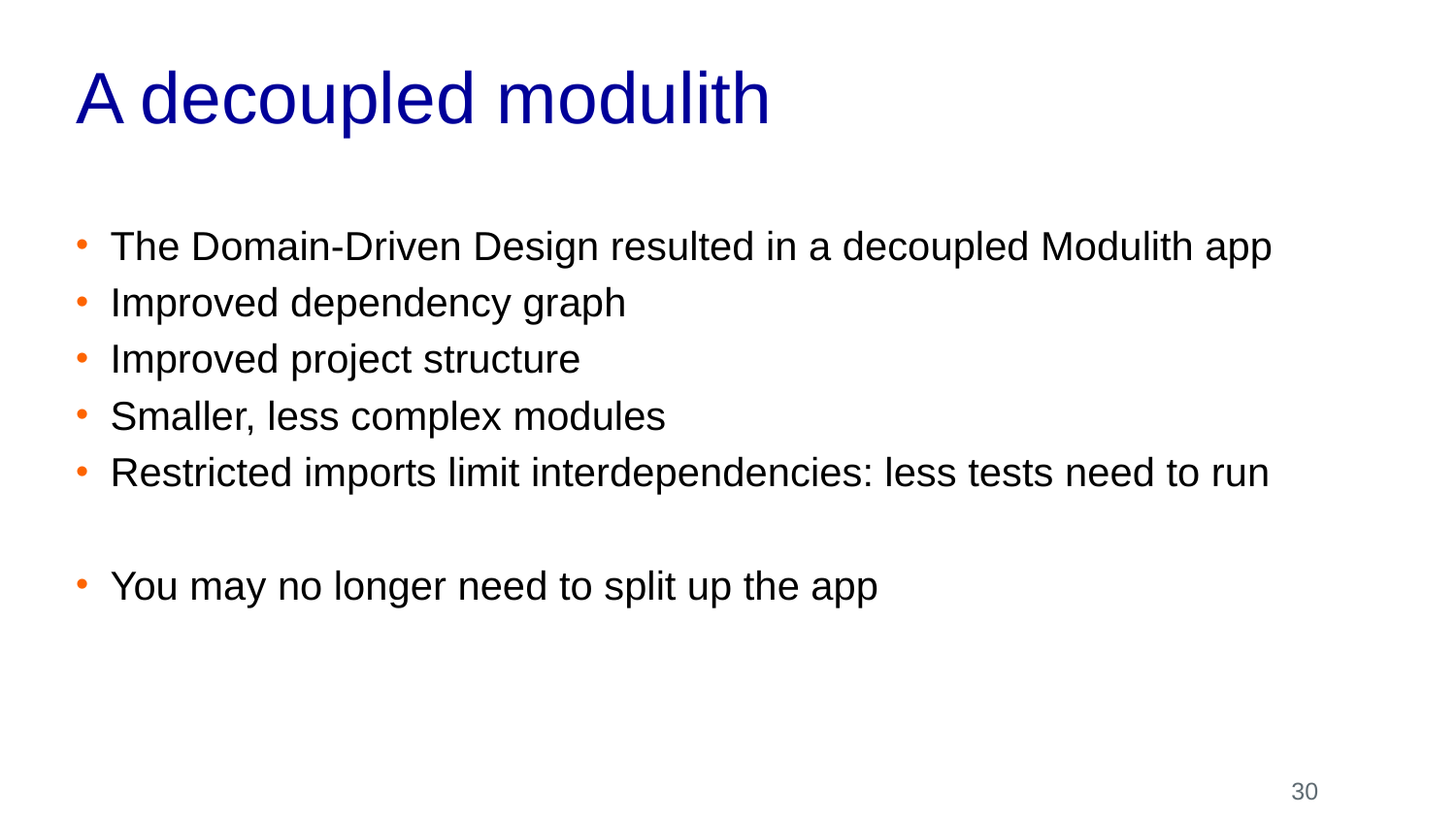

# A decoupled modulith
The Domain-Driven Design resulted in a decoupled Modulith app
Improved dependency graph
Improved project structure
Smaller, less complex modules
Restricted imports limit interdependencies: less tests need to run

You may no longer need to split up the app
30